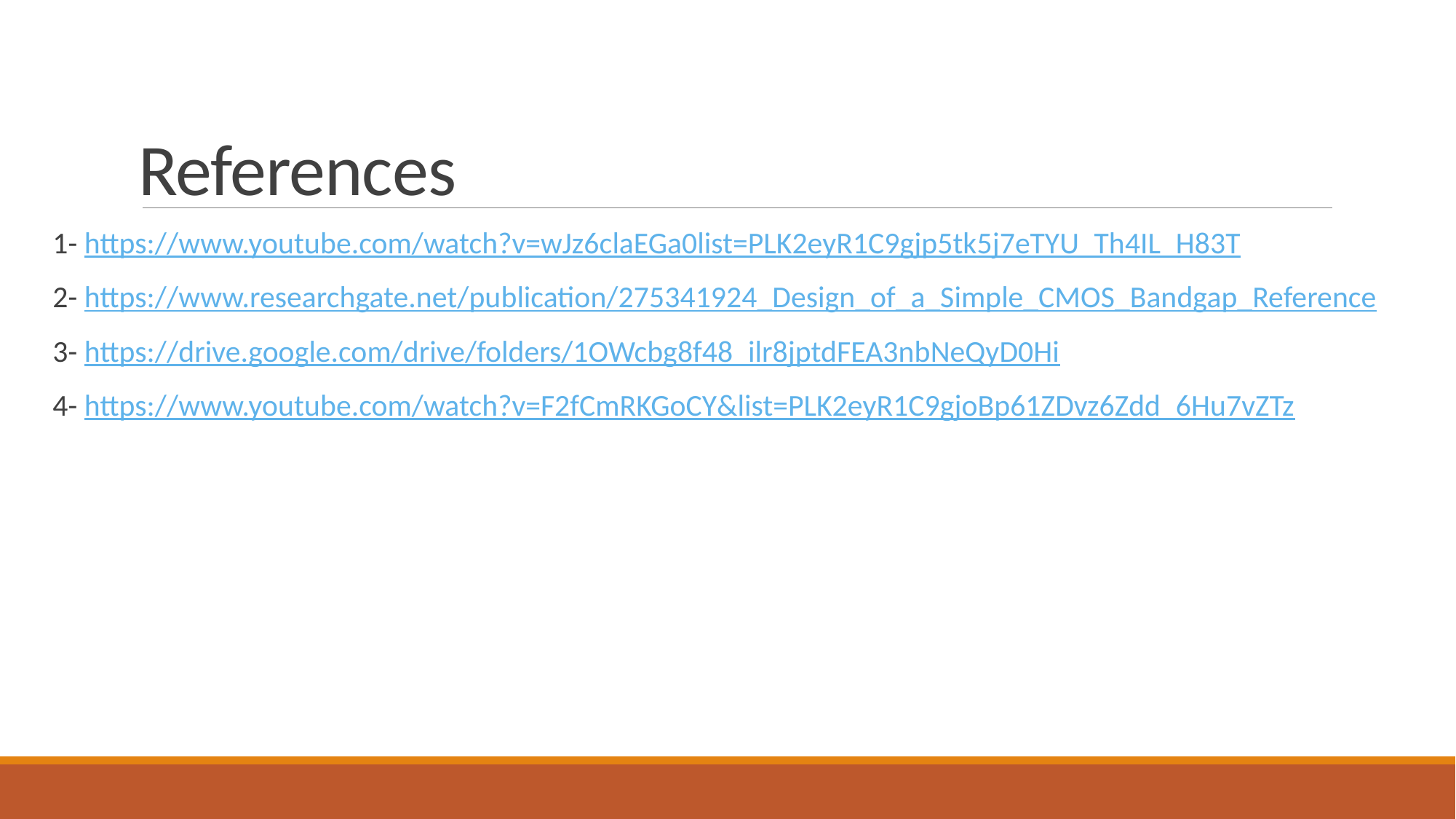

# References
1- https://www.youtube.com/watch?v=wJz6claEGa0list=PLK2eyR1C9gjp5tk5j7eTYU_Th4IL_H83T
2- https://www.researchgate.net/publication/275341924_Design_of_a_Simple_CMOS_Bandgap_Reference
3- https://drive.google.com/drive/folders/1OWcbg8f48_ilr8jptdFEA3nbNeQyD0Hi
4- https://www.youtube.com/watch?v=F2fCmRKGoCY&list=PLK2eyR1C9gjoBp61ZDvz6Zdd_6Hu7vZTz